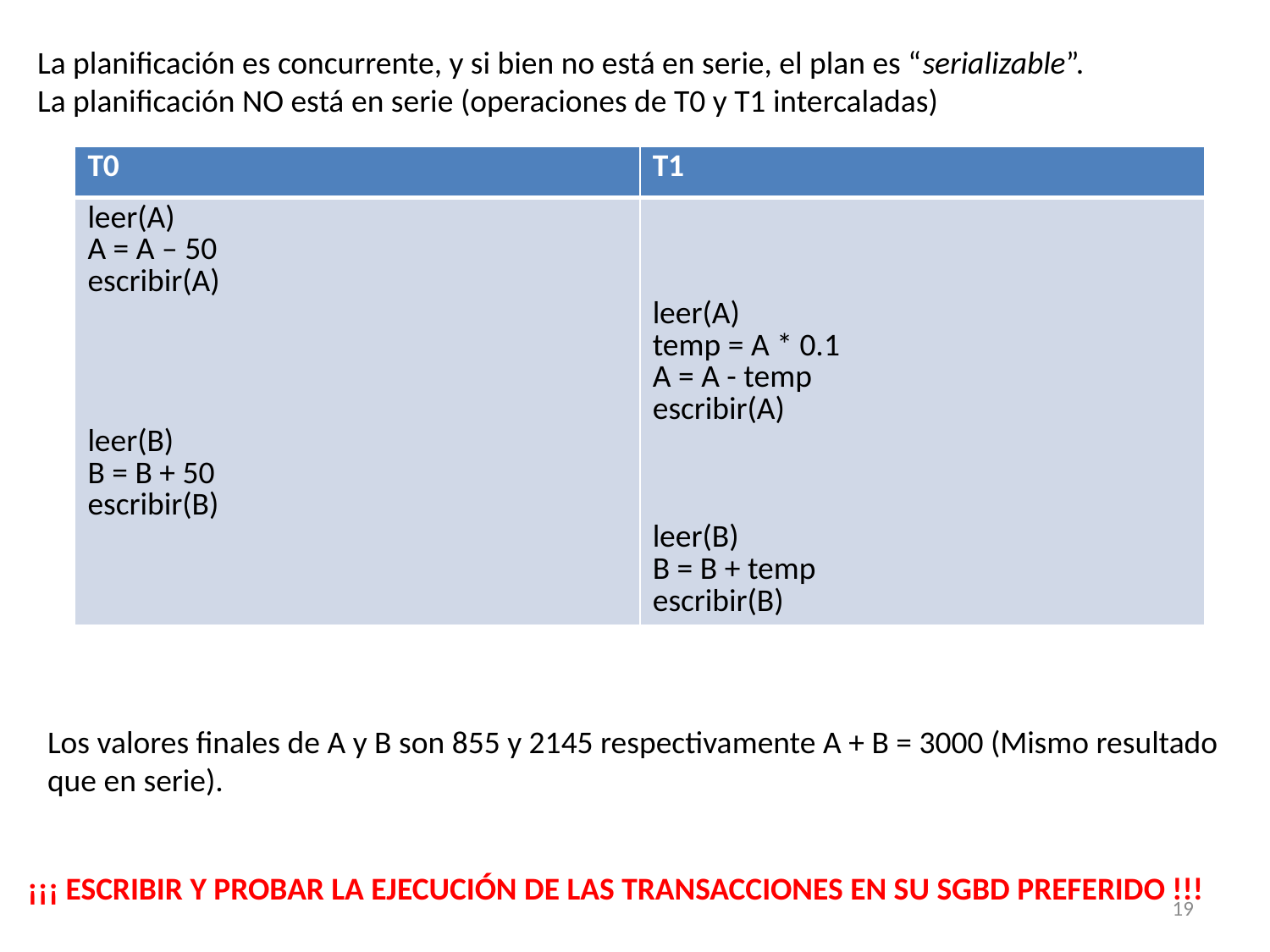

La planificación es concurrente, y si bien no está en serie, el plan es “serializable”.
La planificación NO está en serie (operaciones de T0 y T1 intercaladas)
| T0 | T1 |
| --- | --- |
| leer(A) A = A – 50 escribir(A) leer(B) B = B + 50 escribir(B) | leer(A) temp = A \* 0.1 A = A - temp escribir(A) leer(B) B = B + temp escribir(B) |
Los valores finales de A y B son 855 y 2145 respectivamente A + B = 3000 (Mismo resultado que en serie).
¡¡¡ ESCRIBIR Y PROBAR LA EJECUCIÓN DE LAS TRANSACCIONES EN SU SGBD PREFERIDO !!!
19